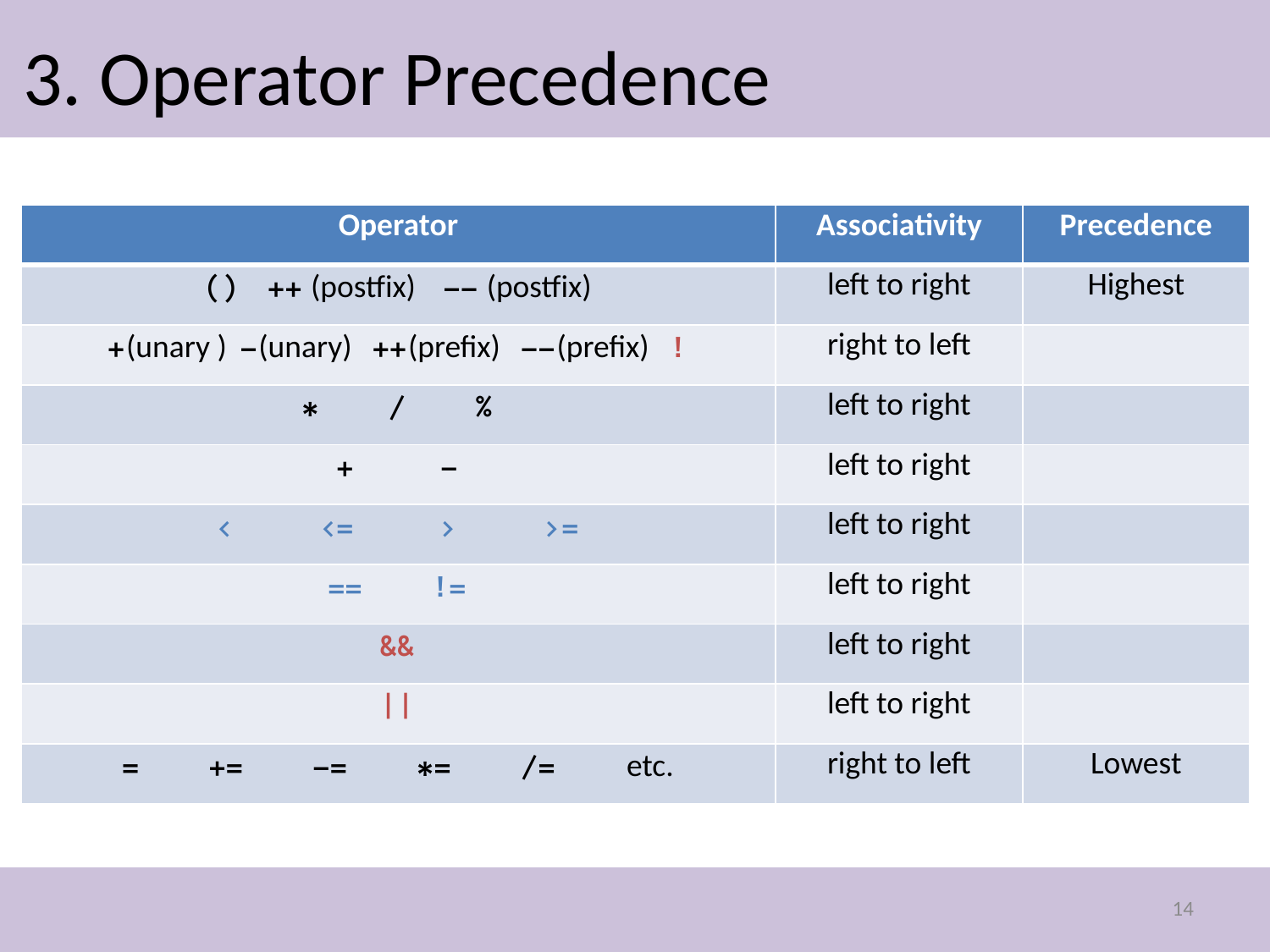

# 3. Operator Precedence
| Operator | Associativity | Precedence |
| --- | --- | --- |
| () ++ (postfix) -- (postfix) | left to right | Highest |
| +(unary ) -(unary) ++(prefix) --(prefix) ! | right to left |  |
| \* / % | left to right |  |
| + - | left to right |  |
| < <= > >= | left to right |  |
| == != | left to right |  |
| && | left to right |  |
| || | left to right |  |
| = += -= \*= /= etc. | right to left | Lowest |
14